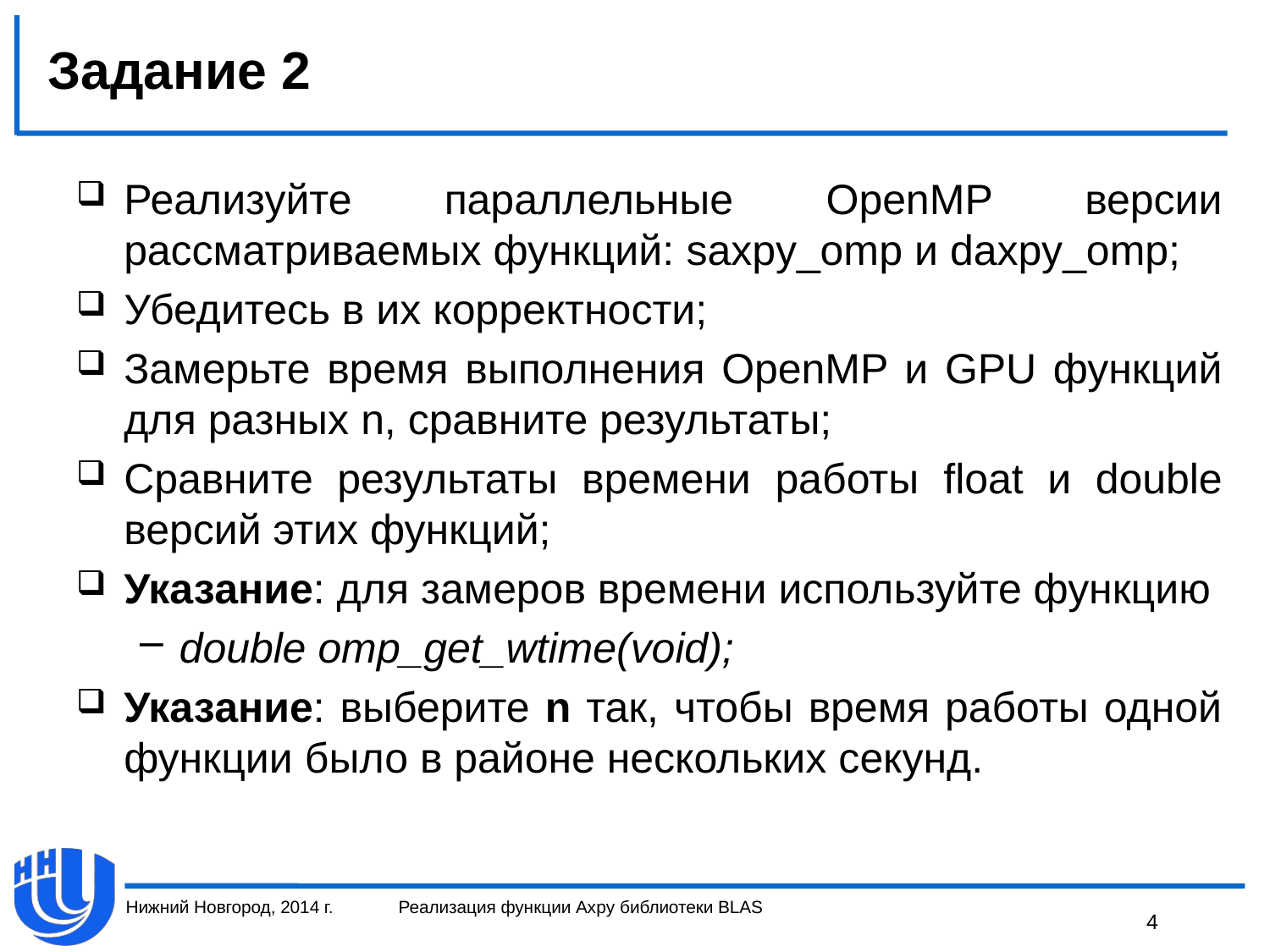

# Задание 2
Реализуйте параллельные OpenMP версии рассматриваемых функций: saxpy_omp и daxpy_omp;
Убедитесь в их корректности;
Замерьте время выполнения OpenMP и GPU функций для разных n, сравните результаты;
Сравните результаты времени работы float и double версий этих функций;
Указание: для замеров времени используйте функцию
double omp_get_wtime(void);
Указание: выберите n так, чтобы время работы одной функции было в районе нескольких секунд.

Нижний Новгород, 2014 г.
Реализация функции Axpy библиотеки BLAS
4